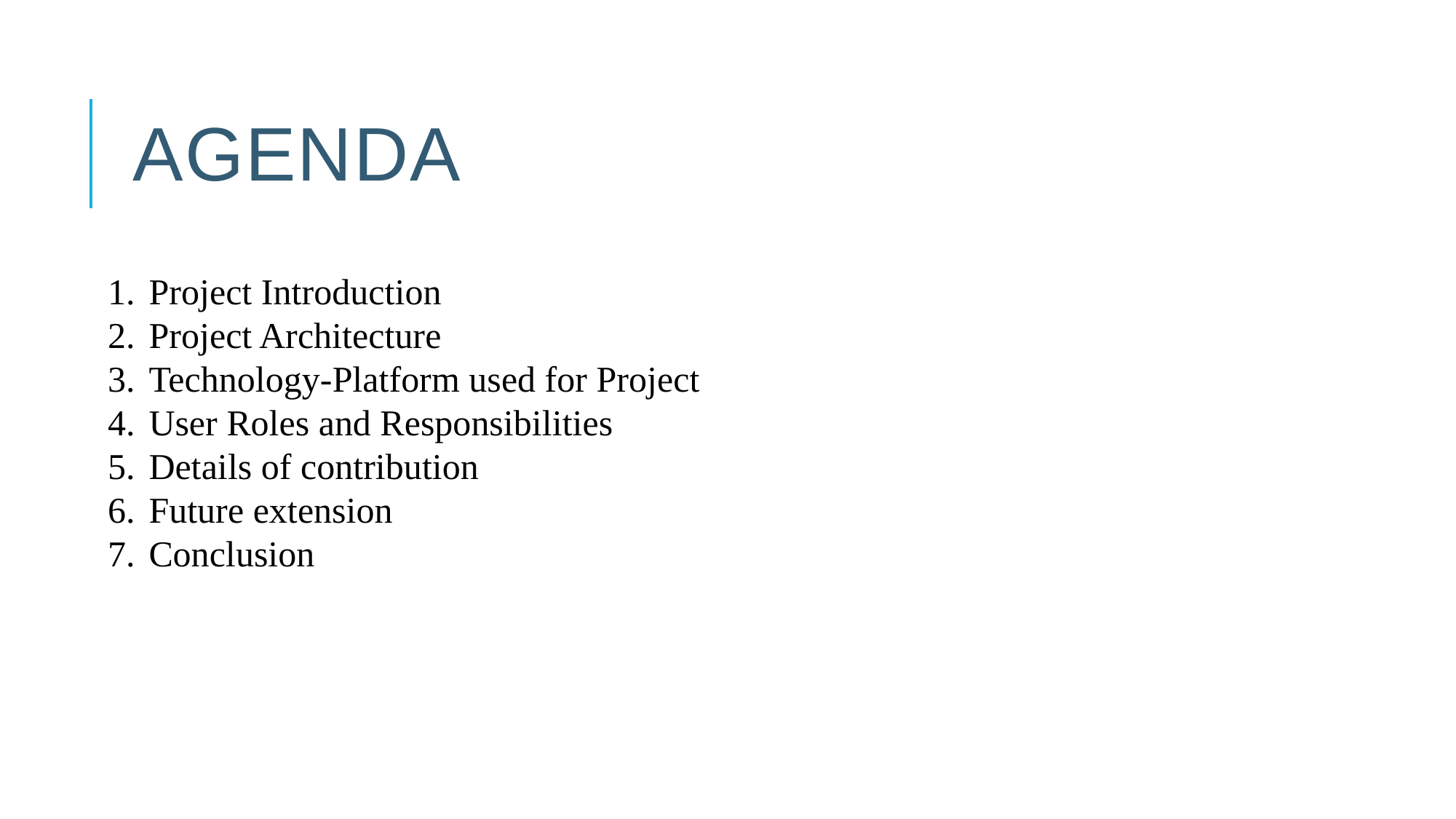

# Agenda
Project Introduction
Project Architecture
Technology-Platform used for Project
User Roles and Responsibilities
Details of contribution
Future extension
Conclusion